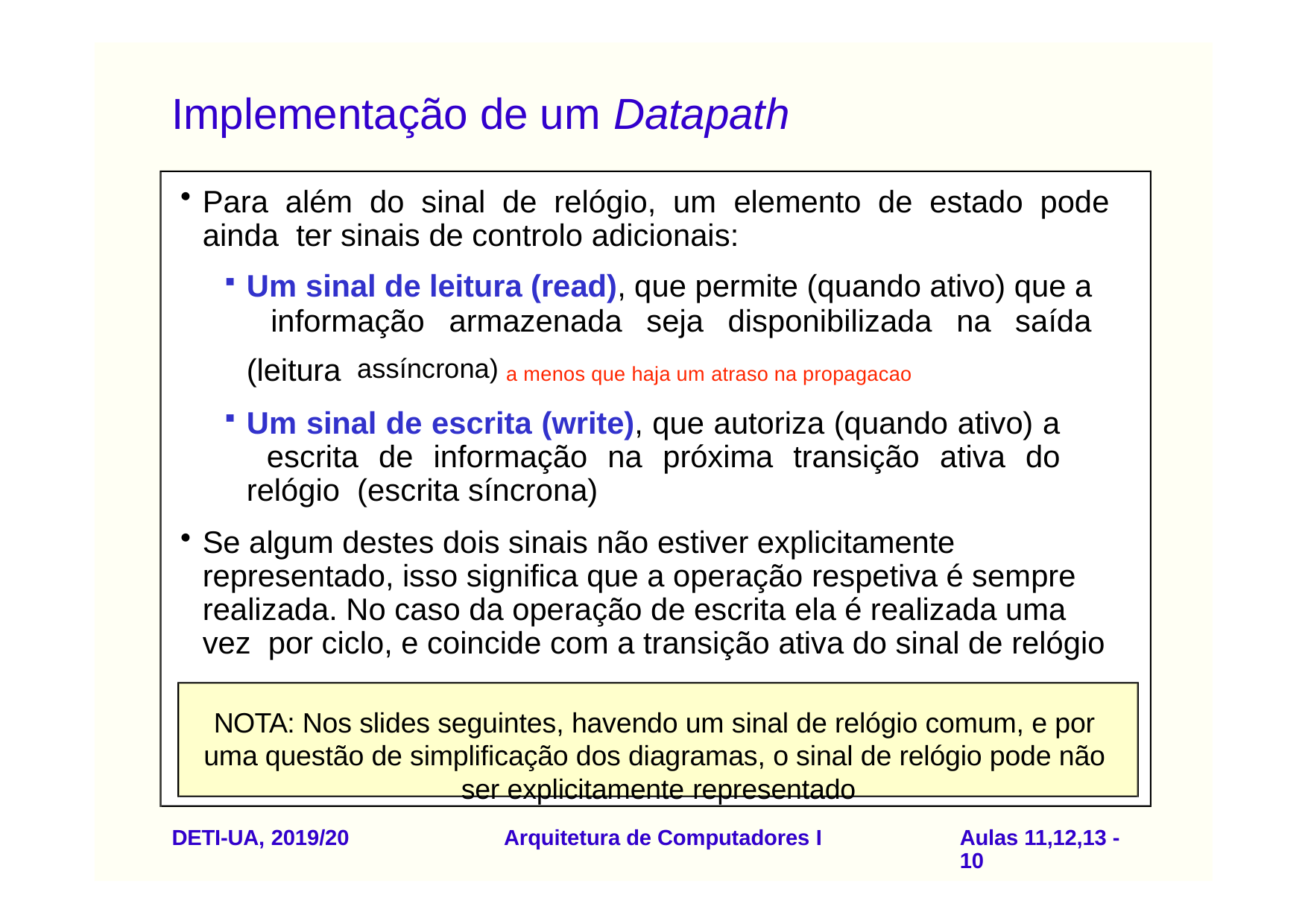

# Implementação de um Datapath

Para além do sinal de relógio, um elemento de estado pode ainda  ter sinais de controlo adicionais:
Um sinal de leitura (read), que permite (quando ativo) que a  informação armazenada seja disponibilizada na saída (leitura  assíncrona) a menos que haja um atraso na propagacao
Um sinal de escrita (write), que autoriza (quando ativo) a  escrita de informação na próxima transição ativa do relógio  (escrita síncrona)
Se algum destes dois sinais não estiver explicitamente  representado, isso significa que a operação respetiva é sempre  realizada. No caso da operação de escrita ela é realizada uma vez  por ciclo, e coincide com a transição ativa do sinal de relógio

NOTA: Nos slides seguintes, havendo um sinal de relógio comum, e por  uma questão de simplificação dos diagramas, o sinal de relógio pode não  ser explicitamente representado

DETI-UA, 2019/20
Arquitetura de Computadores I
Aulas 11,12,13 - 10